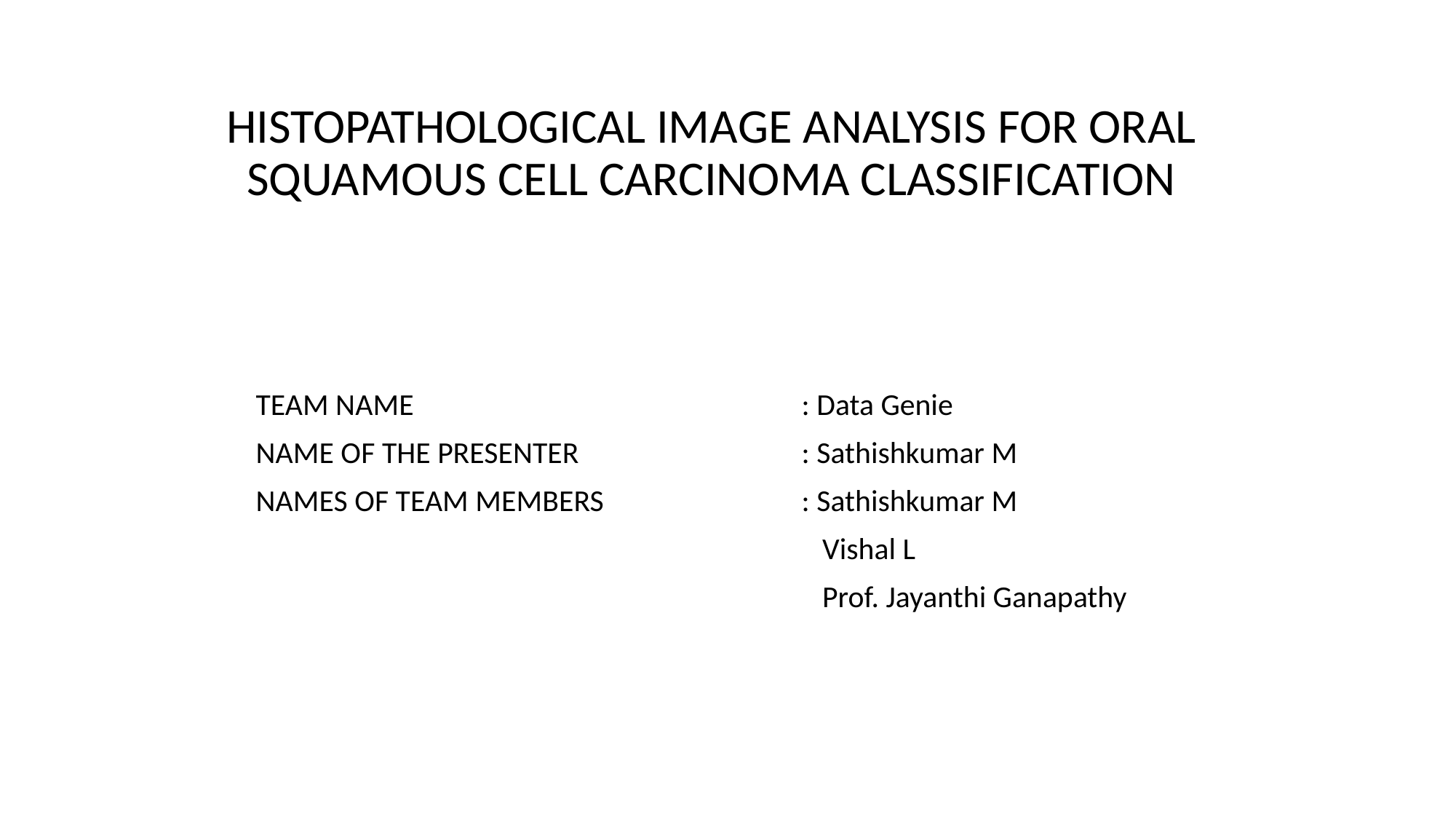

HISTOPATHOLOGICAL IMAGE ANALYSIS FOR ORAL SQUAMOUS CELL CARCINOMA CLASSIFICATION
TEAM NAME				: Data Genie
NAME OF THE PRESENTER			: Sathishkumar M
NAMES OF TEAM MEMBERS		: Sathishkumar M
					   Vishal L
					   Prof. Jayanthi Ganapathy